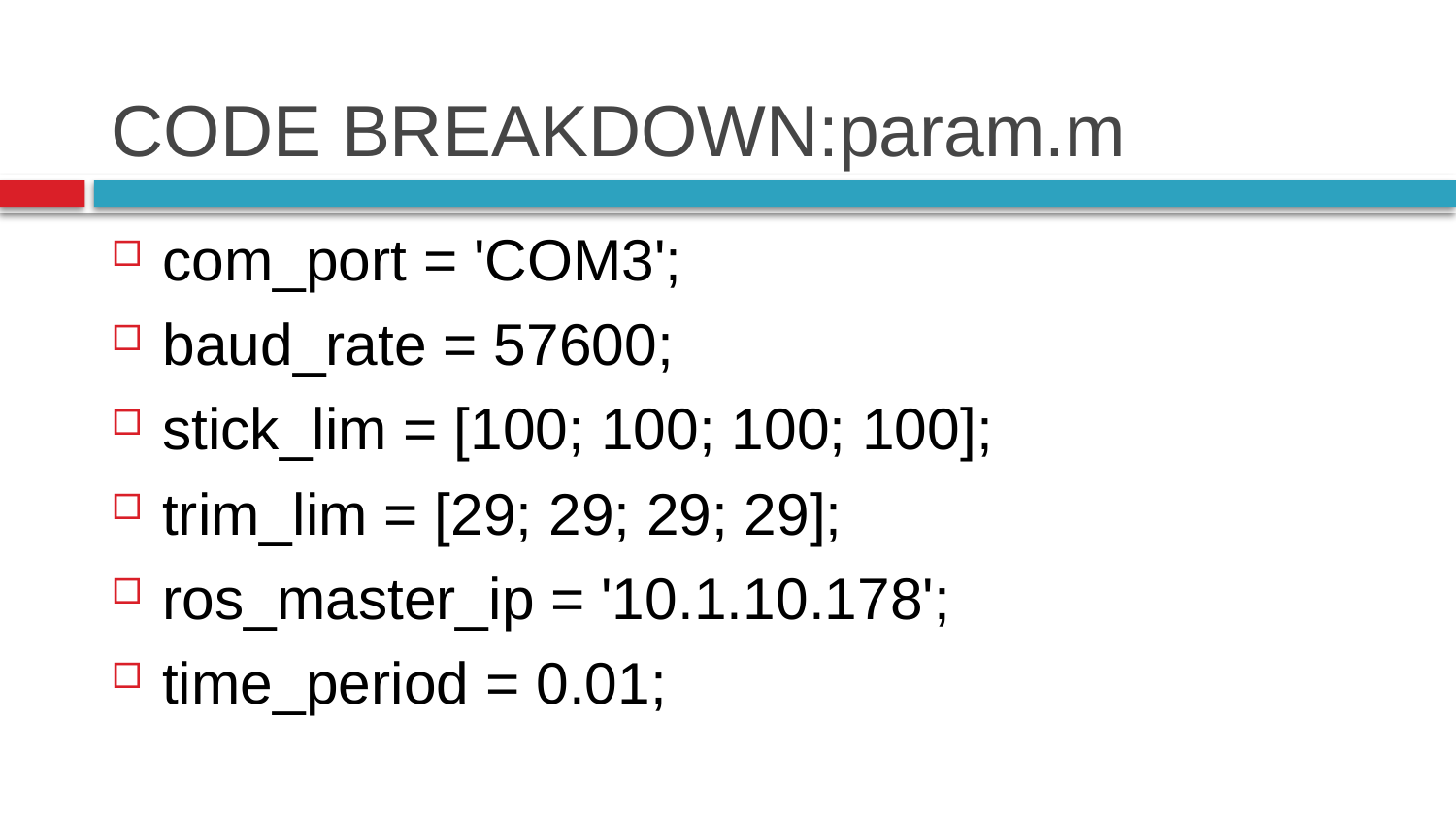

# CODE BREAKDOWN:param.m
com_port = 'COM3';
baud_rate = 57600;
stick_lim = [100; 100; 100; 100];
trim_lim = [29; 29; 29; 29];
ros_master_ip = '10.1.10.178';
time_period = 0.01;